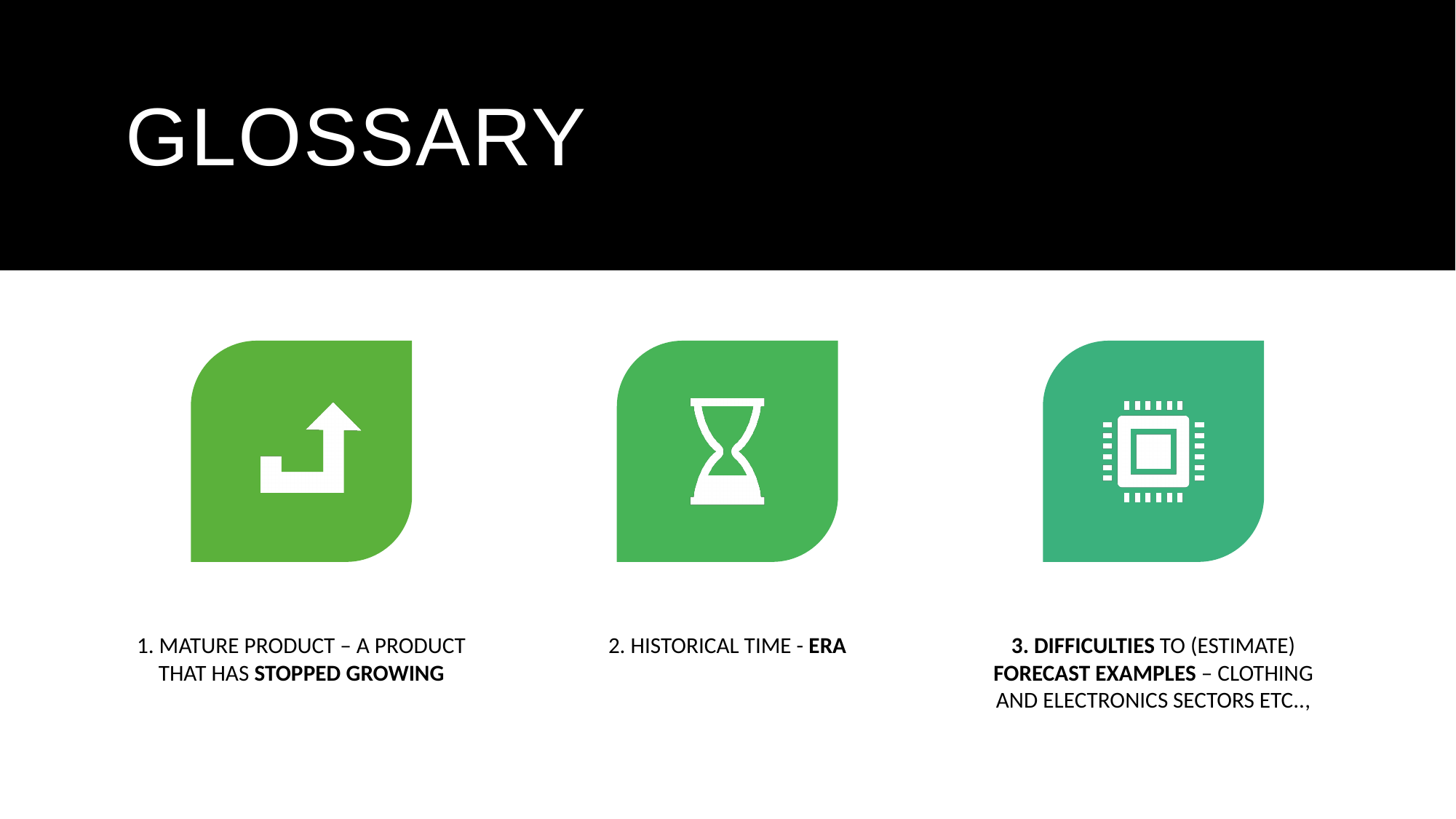

# Glossary
1. Mature product – A product that has stopped growing
2. Historical time - era
3. Difficulties to (estimate) forecast examples – clothing and electronics sectors etc..,